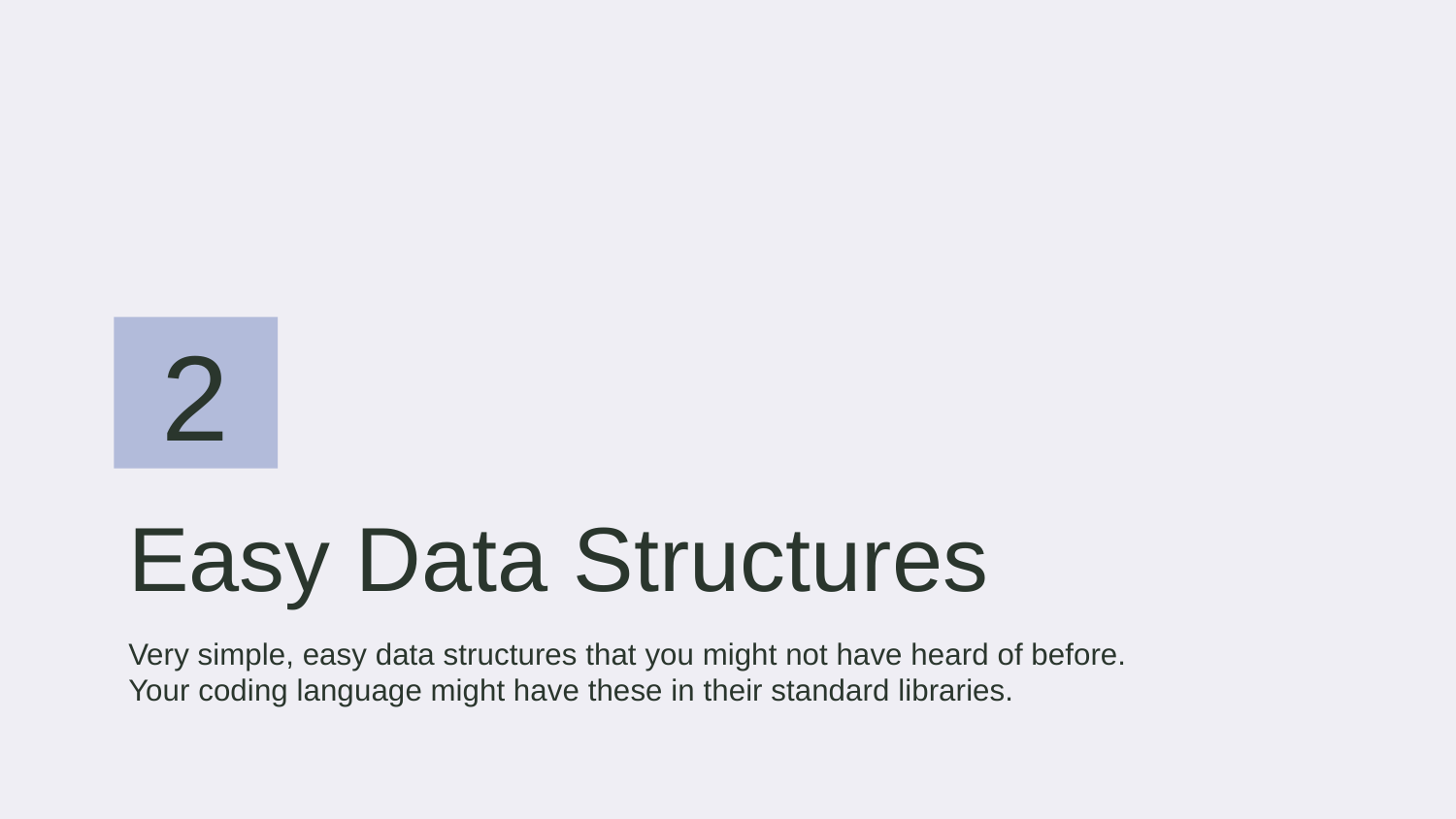

2
# Easy Data Structures
Very simple, easy data structures that you might not have heard of before. Your coding language might have these in their standard libraries.